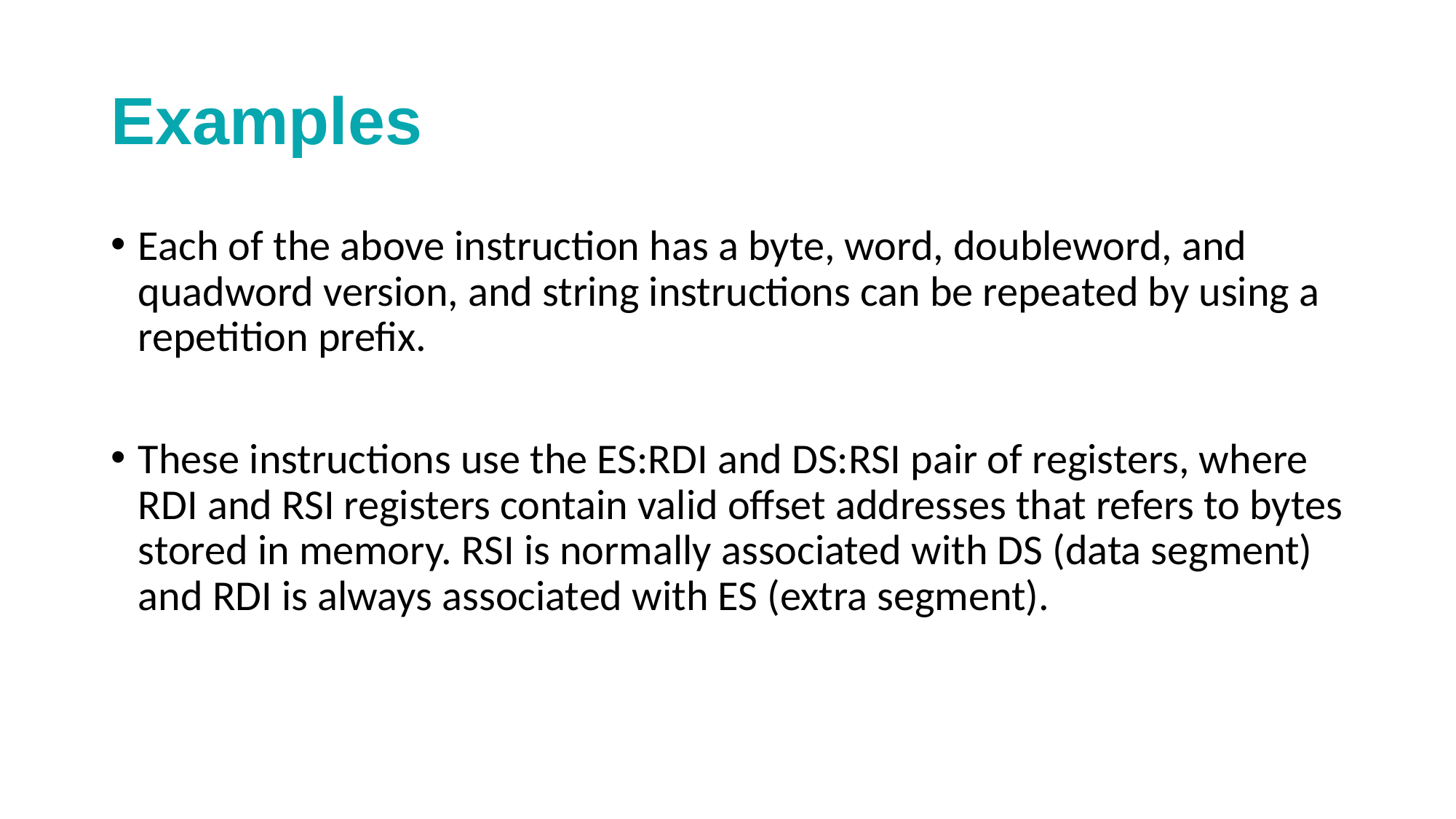

# Examples
Each of the above instruction has a byte, word, doubleword, and quadword version, and string instructions can be repeated by using a repetition prefix.

These instructions use the ES:RDI and DS:RSI pair of registers, where RDI and RSI registers contain valid offset addresses that refers to bytes stored in memory. RSI is normally associated with DS (data segment) and RDI is always associated with ES (extra segment).